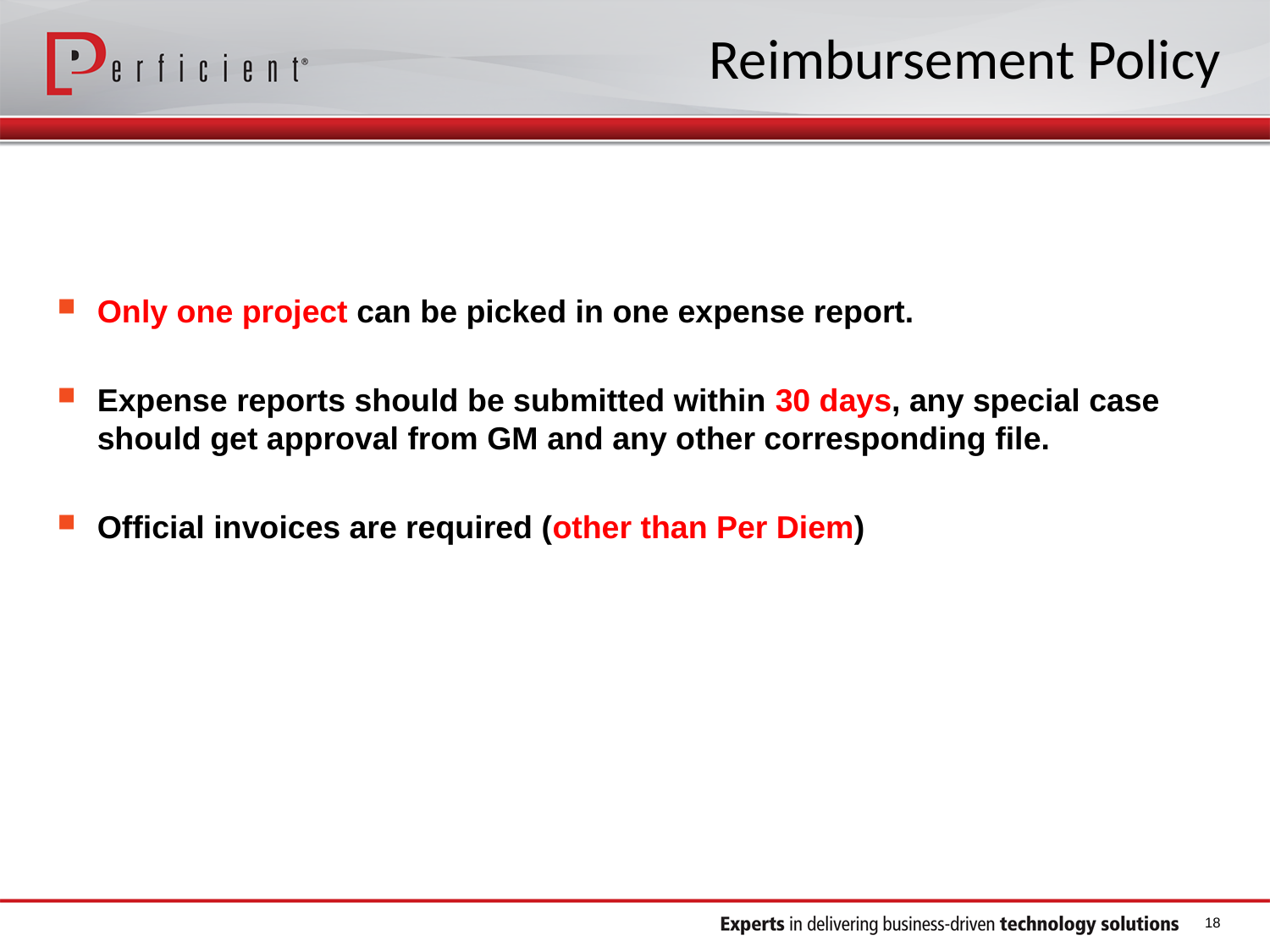

Reimbursement Policy
Only one project can be picked in one expense report.

Expense reports should be submitted within 30 days, any special case should get approval from GM and any other corresponding file.

Official invoices are required (other than Per Diem)

18